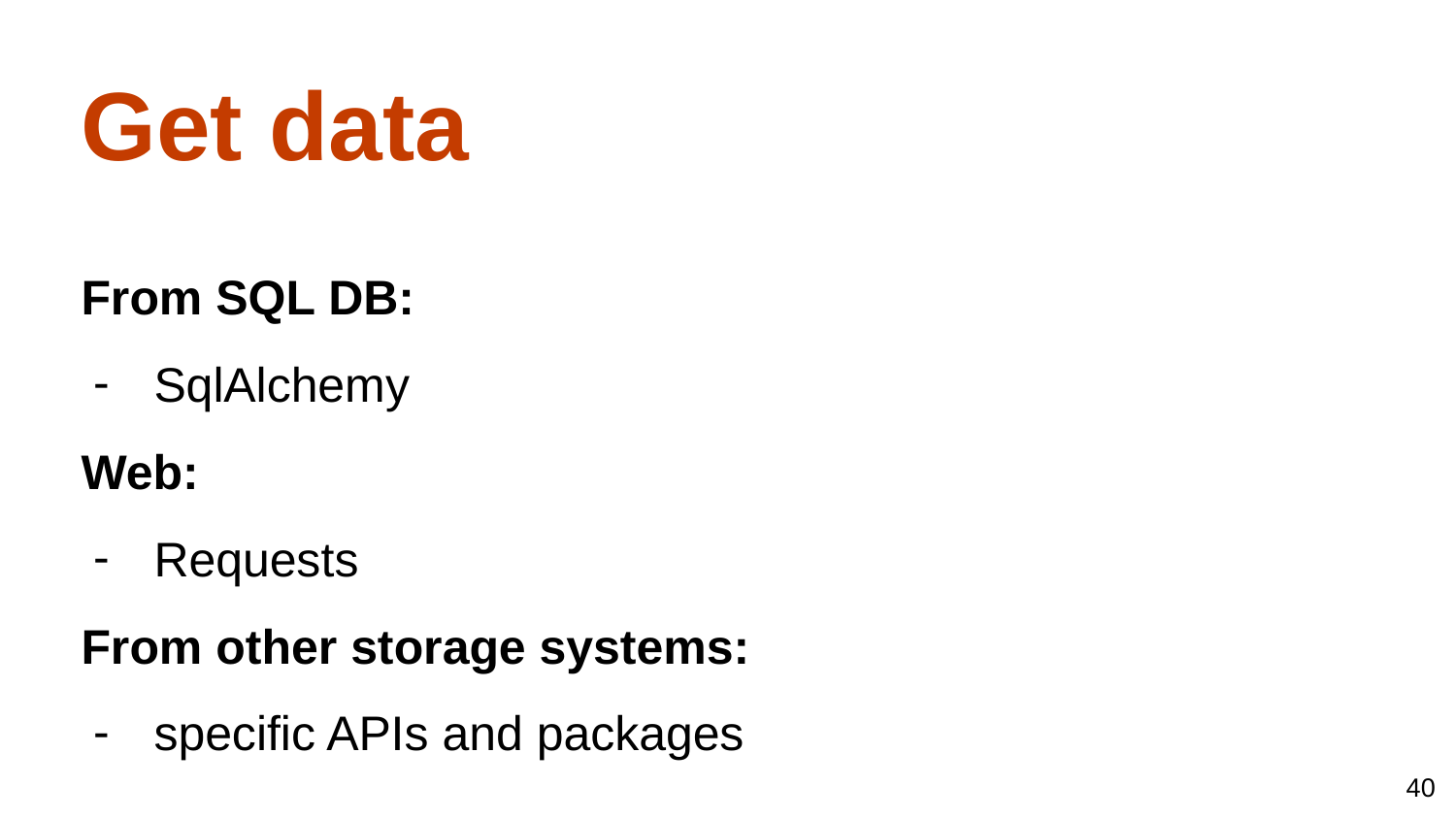

Get data
From SQL DB:
SqlAlchemy
Web:
Requests
From other storage systems:
specific APIs and packages

40